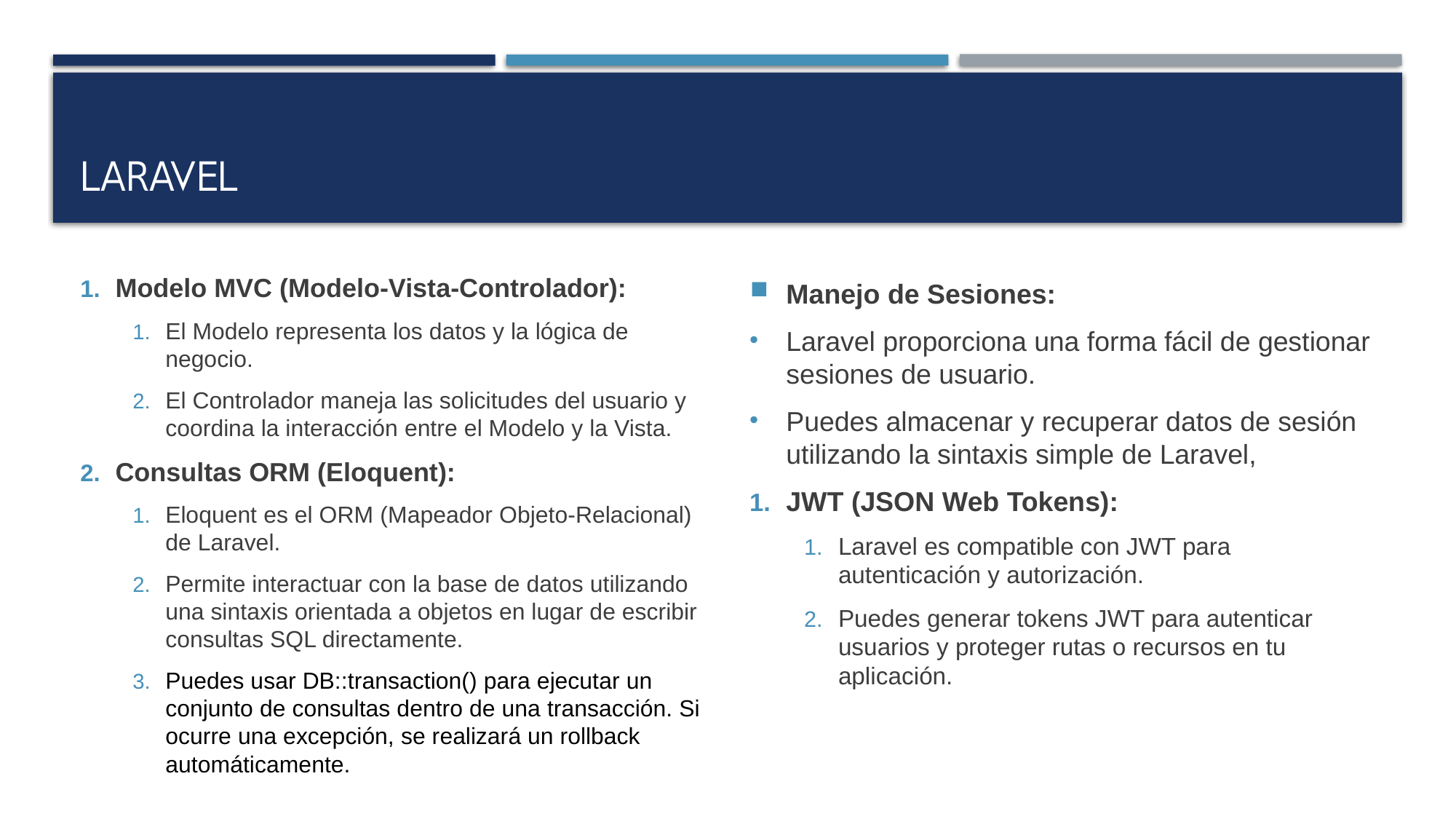

# Laravel
Modelo MVC (Modelo-Vista-Controlador):
El Modelo representa los datos y la lógica de negocio.
El Controlador maneja las solicitudes del usuario y coordina la interacción entre el Modelo y la Vista.
Consultas ORM (Eloquent):
Eloquent es el ORM (Mapeador Objeto-Relacional) de Laravel.
Permite interactuar con la base de datos utilizando una sintaxis orientada a objetos en lugar de escribir consultas SQL directamente.
Puedes usar DB::transaction() para ejecutar un conjunto de consultas dentro de una transacción. Si ocurre una excepción, se realizará un rollback automáticamente.

Manejo de Sesiones:
Laravel proporciona una forma fácil de gestionar sesiones de usuario.
Puedes almacenar y recuperar datos de sesión utilizando la sintaxis simple de Laravel,
JWT (JSON Web Tokens):
Laravel es compatible con JWT para autenticación y autorización.
Puedes generar tokens JWT para autenticar usuarios y proteger rutas o recursos en tu aplicación.